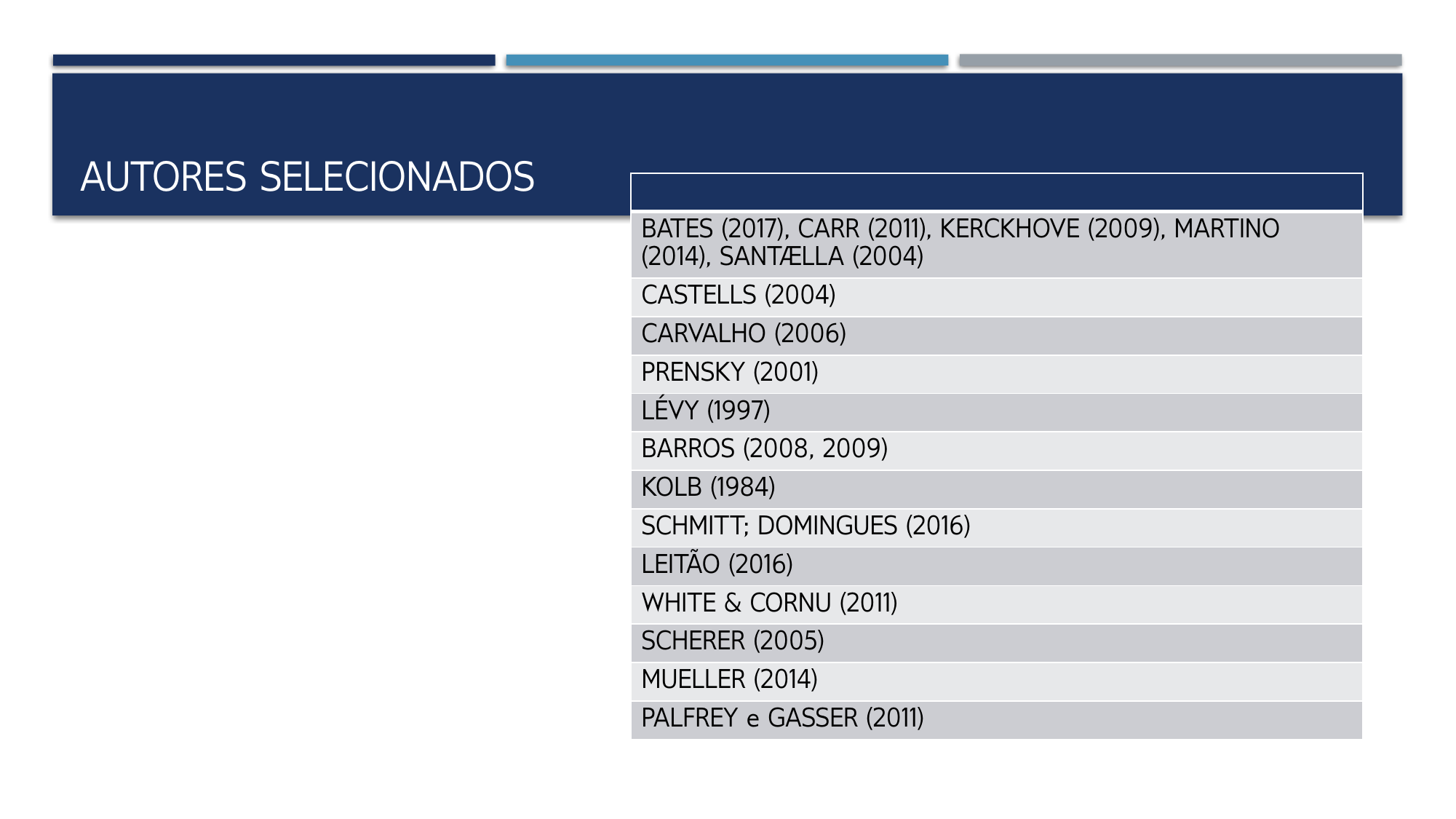

# Autores selecionados
|  |
| --- |
| BATES (2017), CARR (2011), KERCKHOVE (2009), MARTINO (2014), SANTAELLA (2004) |
| CASTELLS (2004) |
| CARVALHO (2006) |
| PRENSKY (2001) |
| LÉVY (1997) |
| BARROS (2008, 2009) |
| KOLB (1984) |
| SCHMITT; DOMINGUES (2016) |
| LEITÃO (2016) |
| WHITE & CORNU (2011) |
| SCHERER (2005) |
| MUELLER (2014) |
| PALFREY e GASSER (2011) |